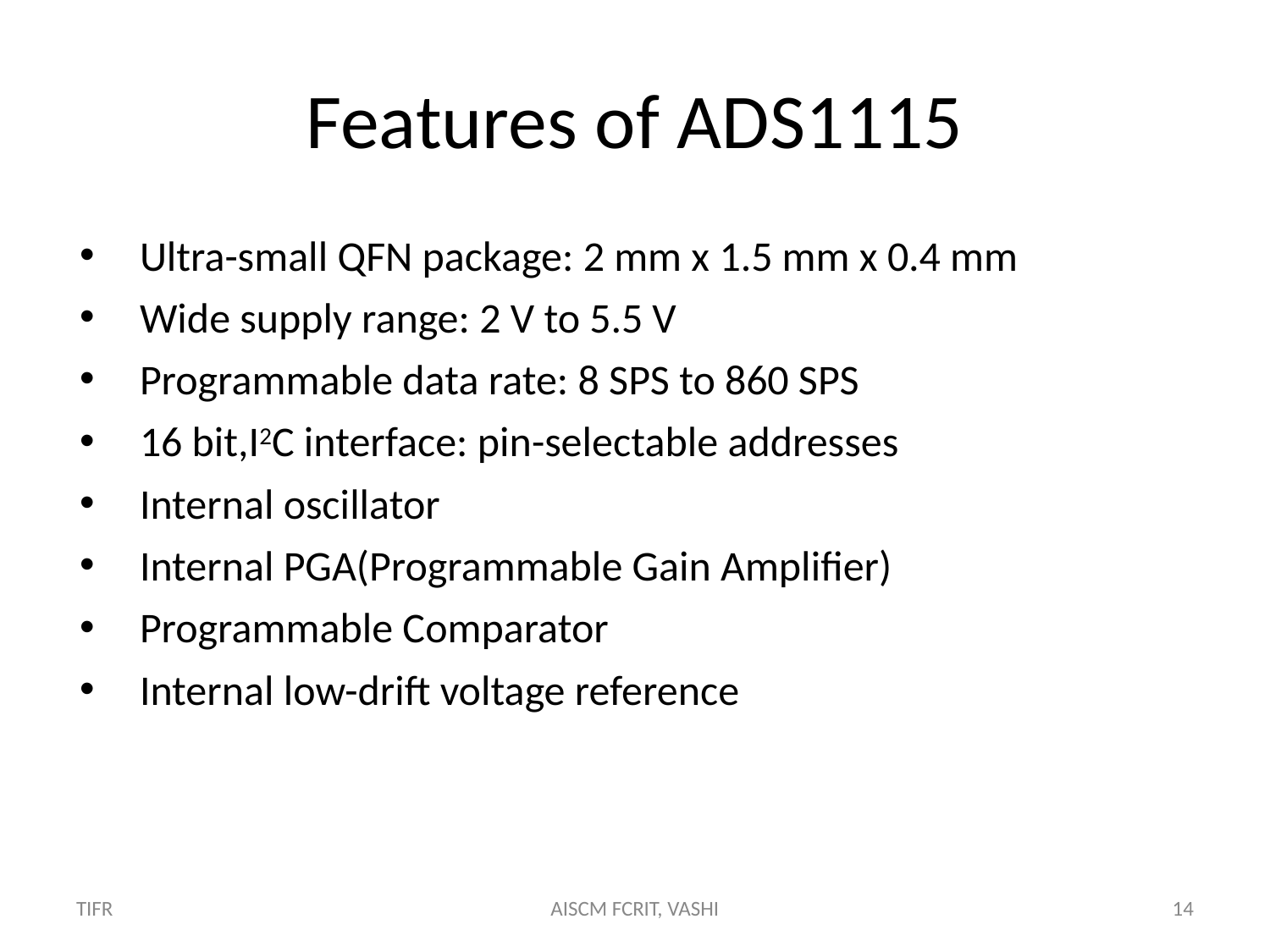

# Features of ADS1115
Ultra-small QFN package: 2 mm x 1.5 mm x 0.4 mm
Wide supply range: 2 V to 5.5 V
Programmable data rate: 8 SPS to 860 SPS
16 bit,I2C interface: pin-selectable addresses
Internal oscillator
Internal PGA(Programmable Gain Amplifier)
Programmable Comparator
Internal low-drift voltage reference

TIFR
AISCM FCRIT, VASHI
14